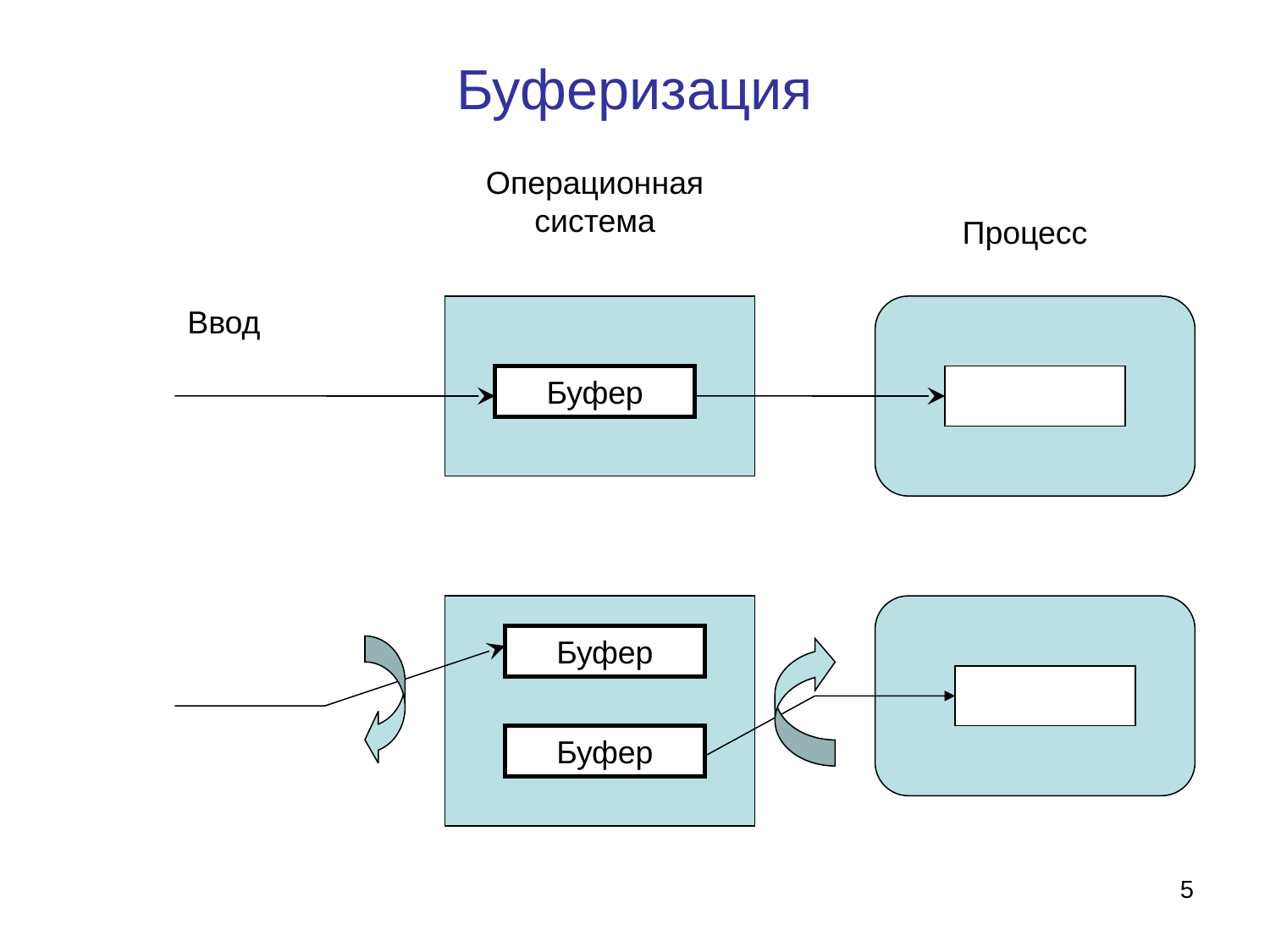

# Буферизация
Операционная система
Процесс
Ввод

Буфер

Буфер

Буфер
5